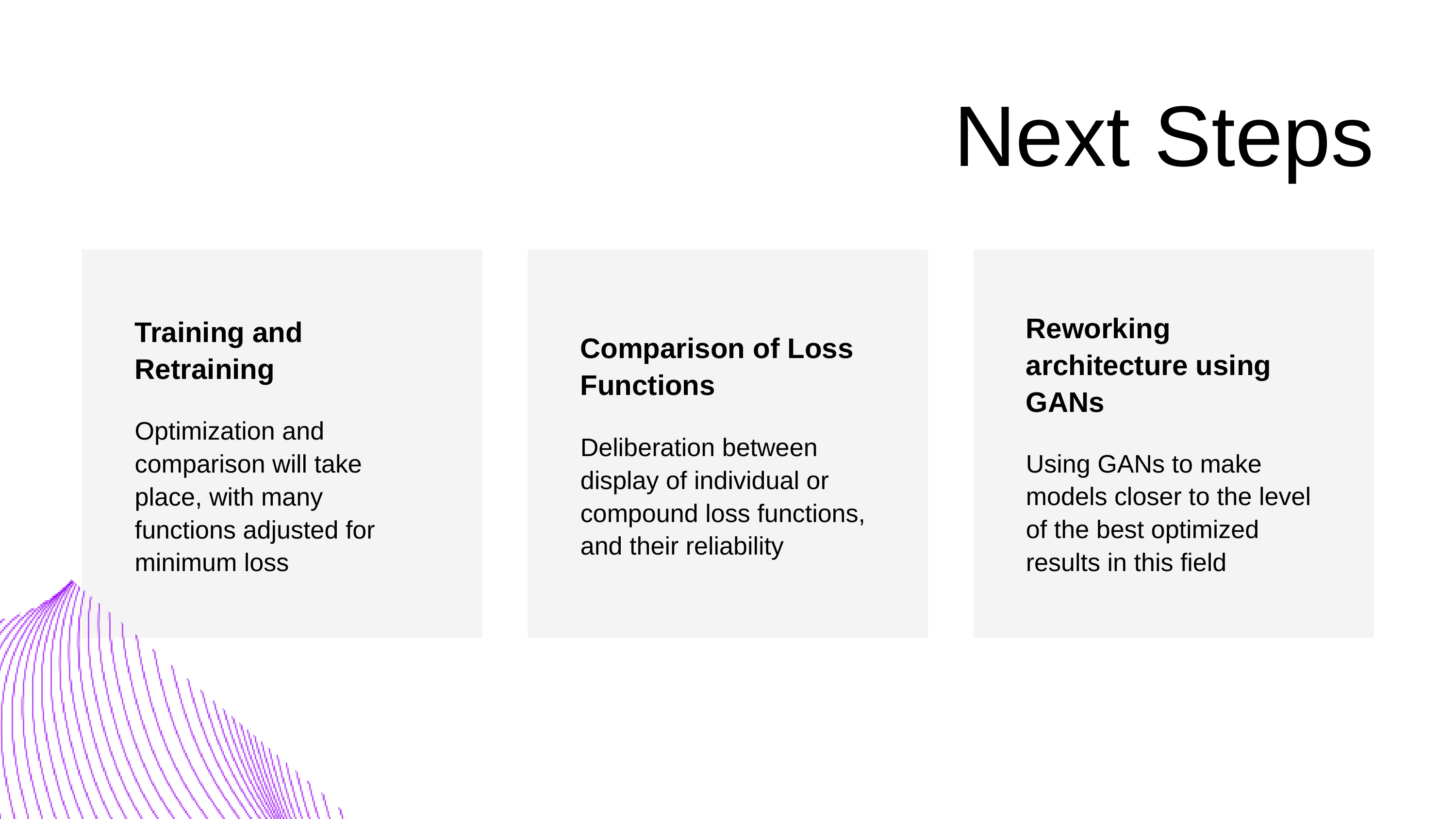

Next Steps

Reworking architecture using GANs
Using GANs to make models closer to the level of the best optimized results in this field
Training and Retraining
Optimization and comparison will take place, with many functions adjusted for minimum loss
Comparison of Loss Functions
Deliberation between display of individual or compound loss functions, and their reliability